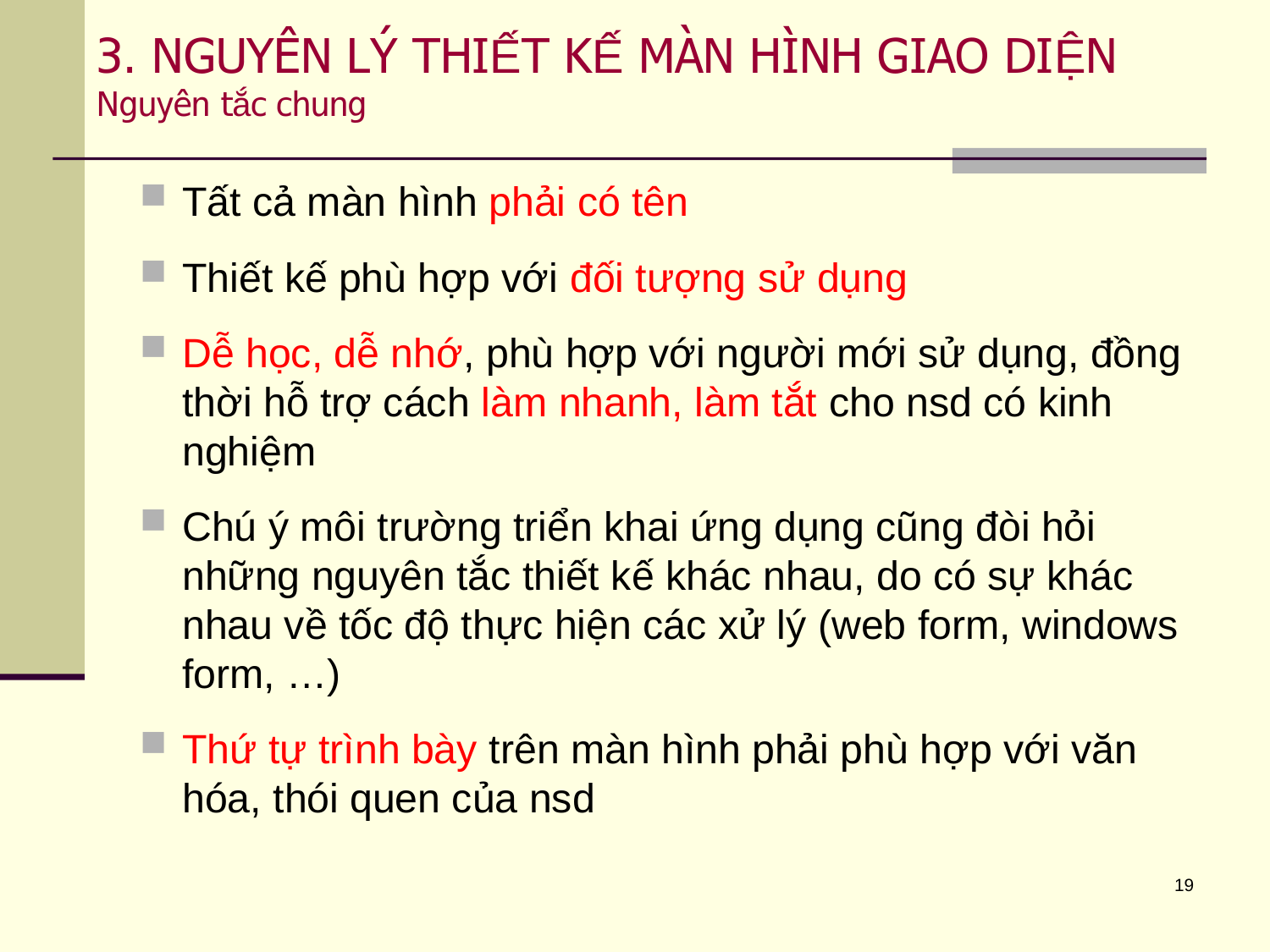

# 3. NGUYÊN LÝ THIẾT KẾ MÀN HÌNH GIAO DIỆN Nguyên tắc chung
Tất cả màn hình phải có tên
Thiết kế phù hợp với đối tượng sử dụng
Dễ học, dễ nhớ, phù hợp với người mới sử dụng, đồng thời hỗ trợ cách làm nhanh, làm tắt cho nsd có kinh nghiệm
Chú ý môi trường triển khai ứng dụng cũng đòi hỏi những nguyên tắc thiết kế khác nhau, do có sự khác nhau về tốc độ thực hiện các xử lý (web form, windows form, …)
Thứ tự trình bày trên màn hình phải phù hợp với văn hóa, thói quen của nsd
19